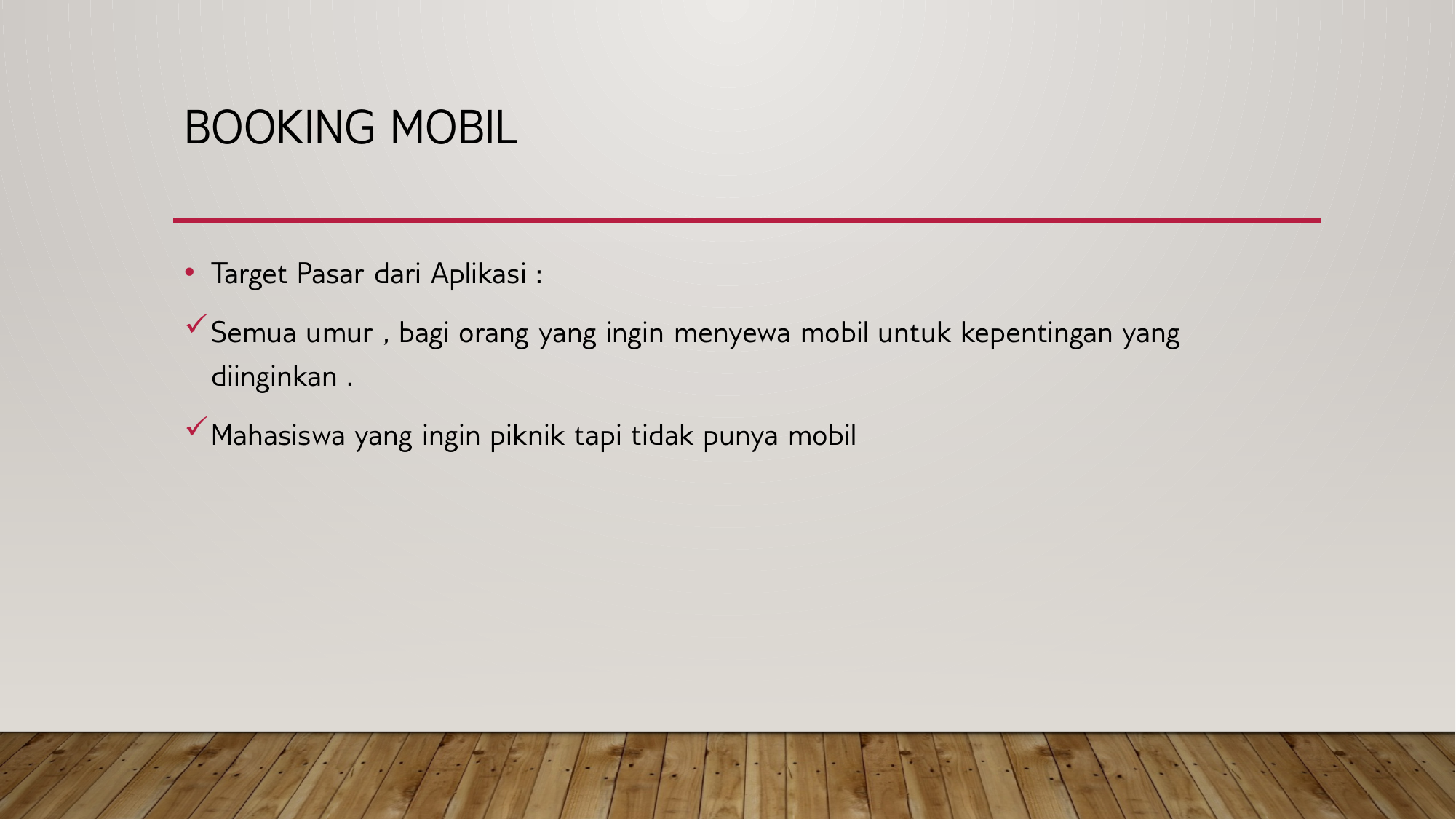

# Booking Mobil
Target Pasar dari Aplikasi :
Semua umur , bagi orang yang ingin menyewa mobil untuk kepentingan yang diinginkan .
Mahasiswa yang ingin piknik tapi tidak punya mobil